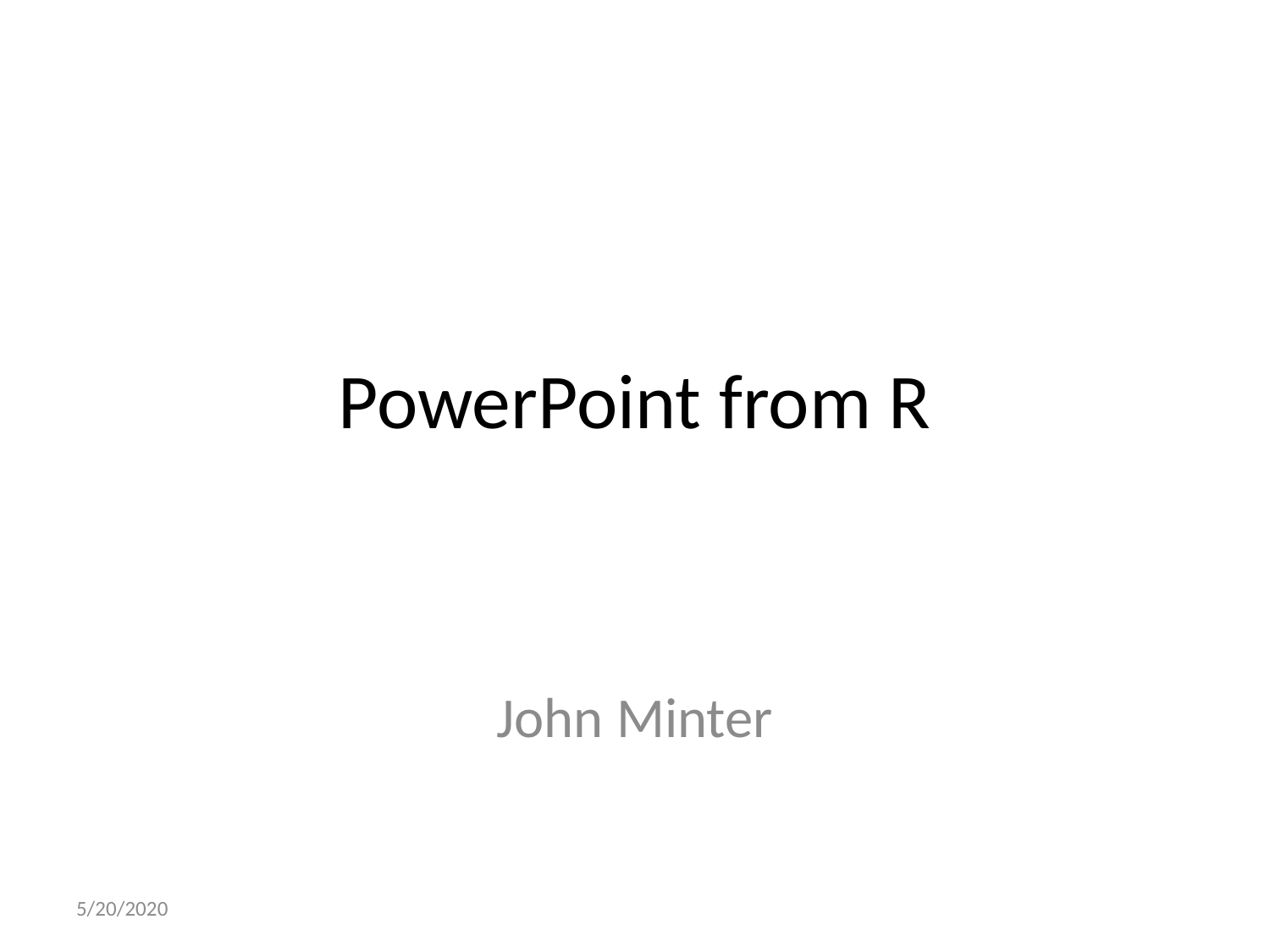

# PowerPoint from R
John Minter
5/20/2020